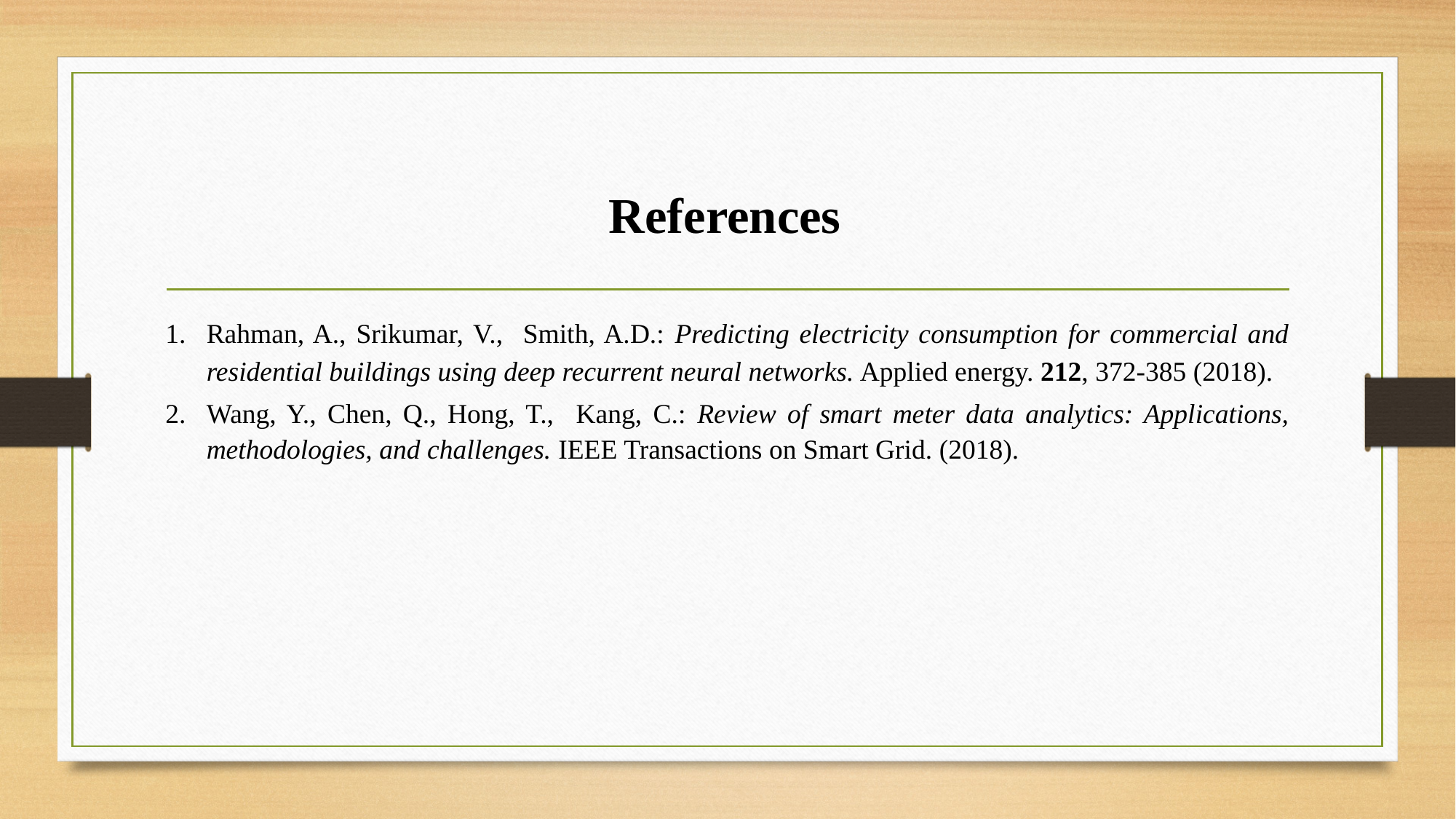

# References
Rahman, A., Srikumar, V.,  Smith, A.D.: Predicting electricity consumption for commercial and residential buildings using deep recurrent neural networks. Applied energy. 212, 372-385 (2018).
Wang, Y., Chen, Q., Hong, T.,  Kang, C.: Review of smart meter data analytics: Applications, methodologies, and challenges. IEEE Transactions on Smart Grid. (2018).